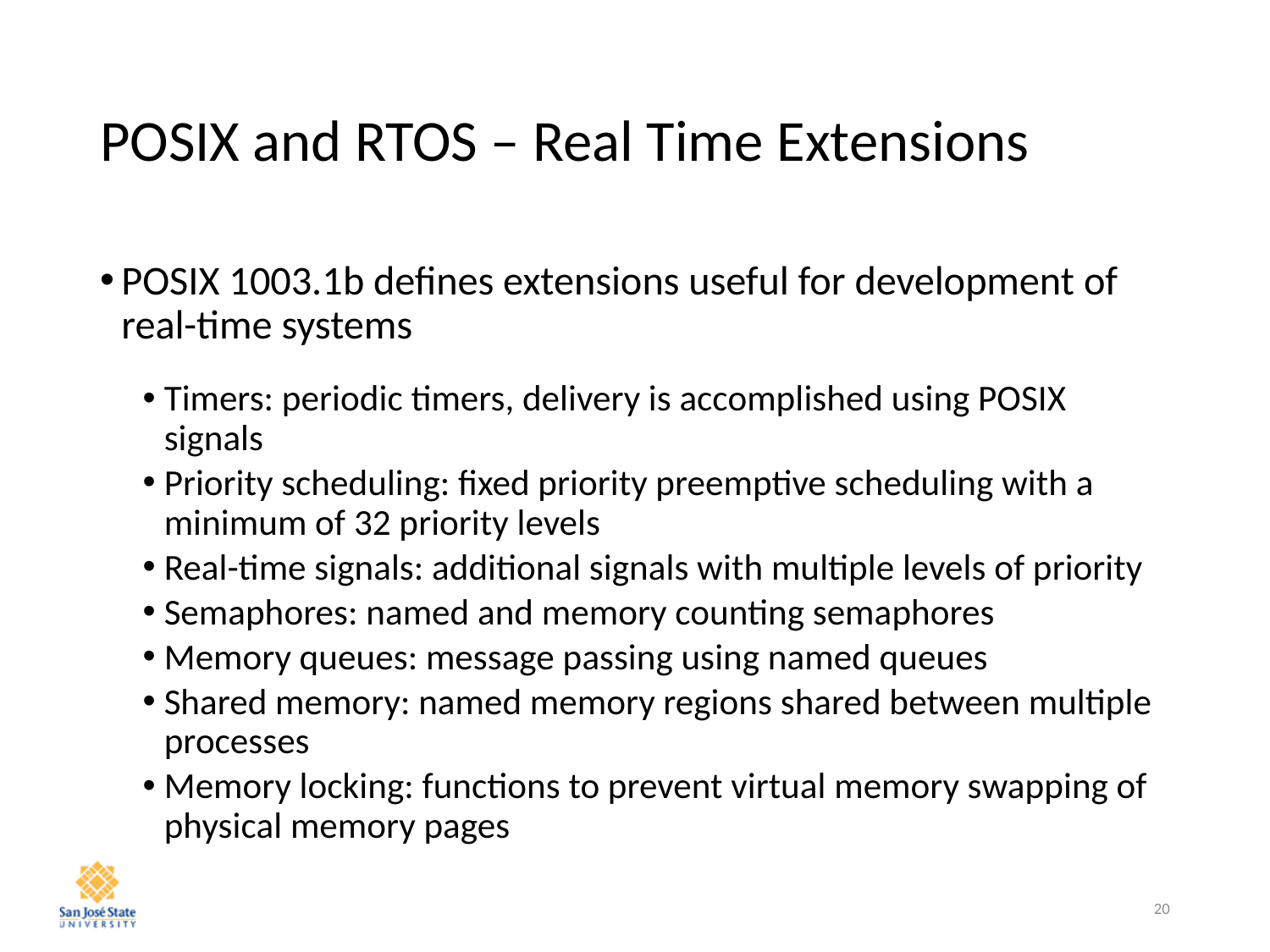

# POSIX and RTOS – Real Time Extensions
POSIX 1003.1b defines extensions useful for development of real-time systems
Timers: periodic timers, delivery is accomplished using POSIX signals
Priority scheduling: fixed priority preemptive scheduling with a minimum of 32 priority levels
Real-time signals: additional signals with multiple levels of priority
Semaphores: named and memory counting semaphores
Memory queues: message passing using named queues
Shared memory: named memory regions shared between multiple processes
Memory locking: functions to prevent virtual memory swapping of physical memory pages
20